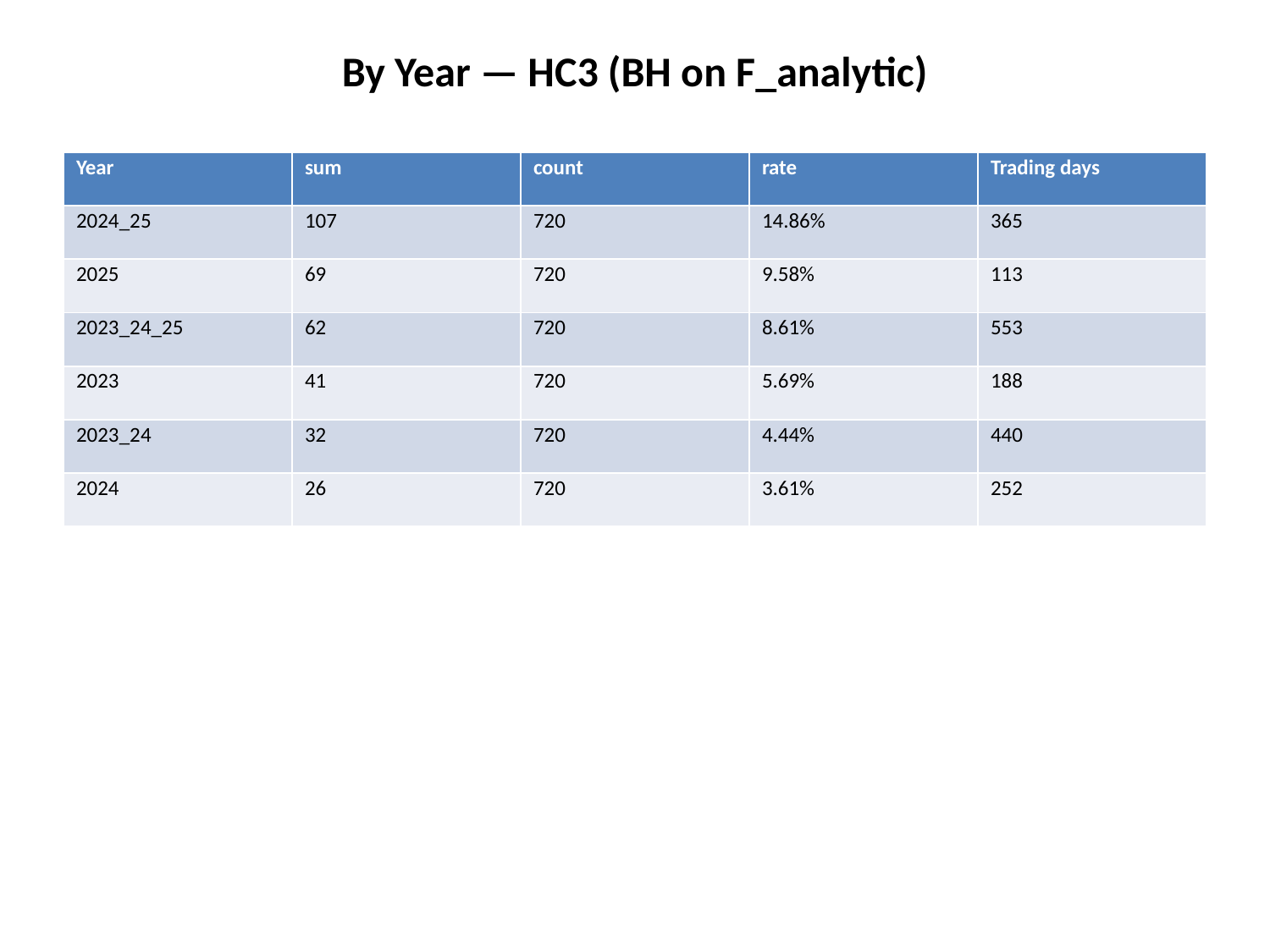

By Year — HC3 (BH on F_analytic)
| Year | sum | count | rate | Trading days |
| --- | --- | --- | --- | --- |
| 2024\_25 | 107 | 720 | 14.86% | 365 |
| 2025 | 69 | 720 | 9.58% | 113 |
| 2023\_24\_25 | 62 | 720 | 8.61% | 553 |
| 2023 | 41 | 720 | 5.69% | 188 |
| 2023\_24 | 32 | 720 | 4.44% | 440 |
| 2024 | 26 | 720 | 3.61% | 252 |